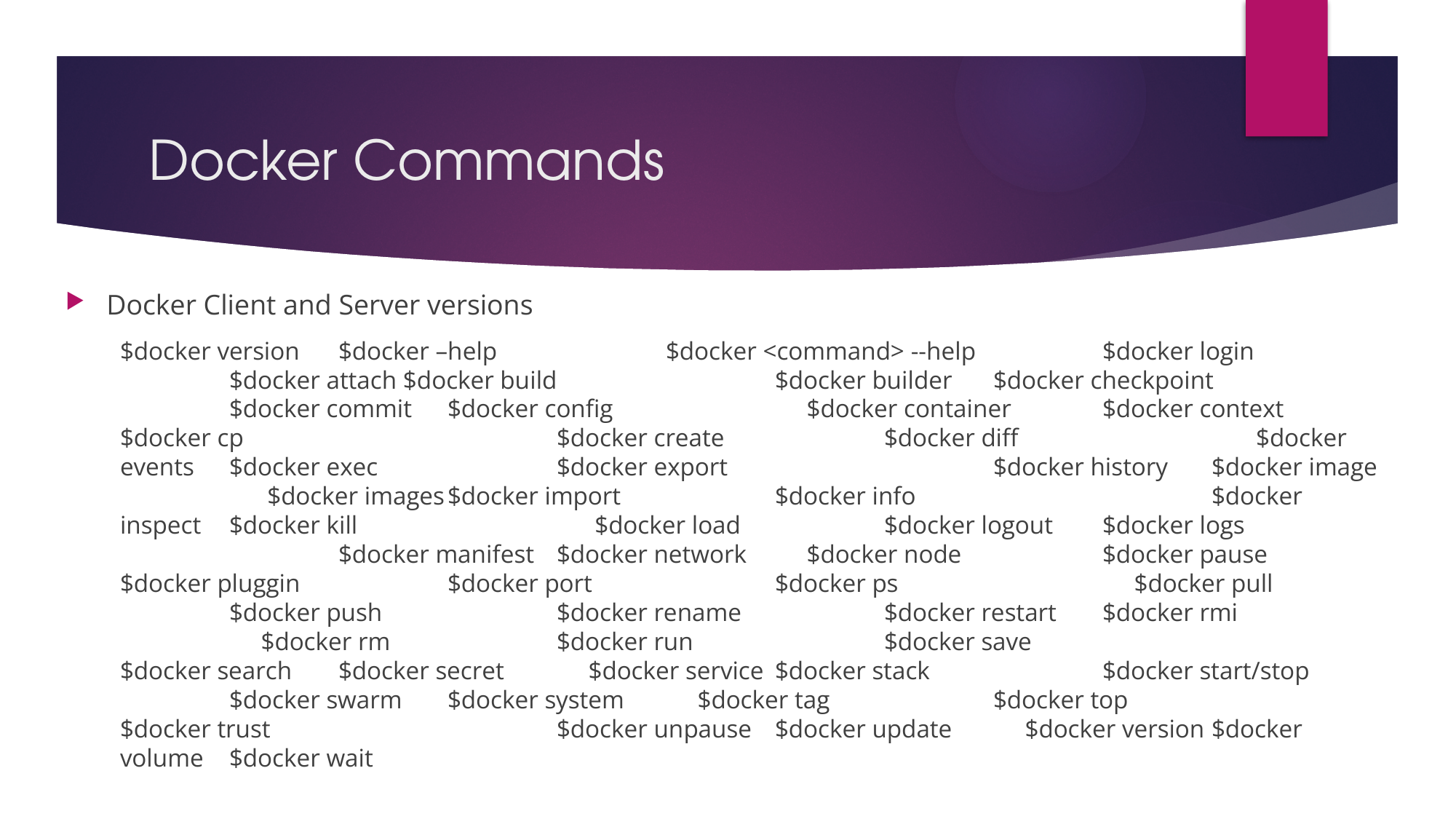

# Docker Commands
Docker Client and Server versions
$docker version 	$docker –help		$docker <command> --help		$docker login		$docker attach $docker build		$docker builder	$docker checkpoint		$docker commit	$docker config		     $docker container	$docker context	$docker cp			$docker create		$docker diff		       $docker events	$docker exec		$docker export			$docker history	$docker image 	      $docker images	$docker import		$docker info			$docker inspect	$docker kill		      $docker load 		$docker logout 	$docker logs 			$docker manifest 	$docker network 	     $docker node 		$docker pause 	$docker pluggin 		$docker port 		$docker ps 		     $docker pull 		$docker push 		$docker rename 		$docker restart 	$docker rmi 		     $docker rm 		$docker run 		$docker save 			$docker search 	$docker secret 	     $docker service 	$docker stack 		$docker start/stop 		$docker swarm 	$docker system 	     $docker tag 		$docker top 		$docker trust 			$docker unpause 	$docker update 	     $docker version 	$docker volume 	$docker wait

Ref: https://docs.docker.com/engine/reference/commandline/docker/